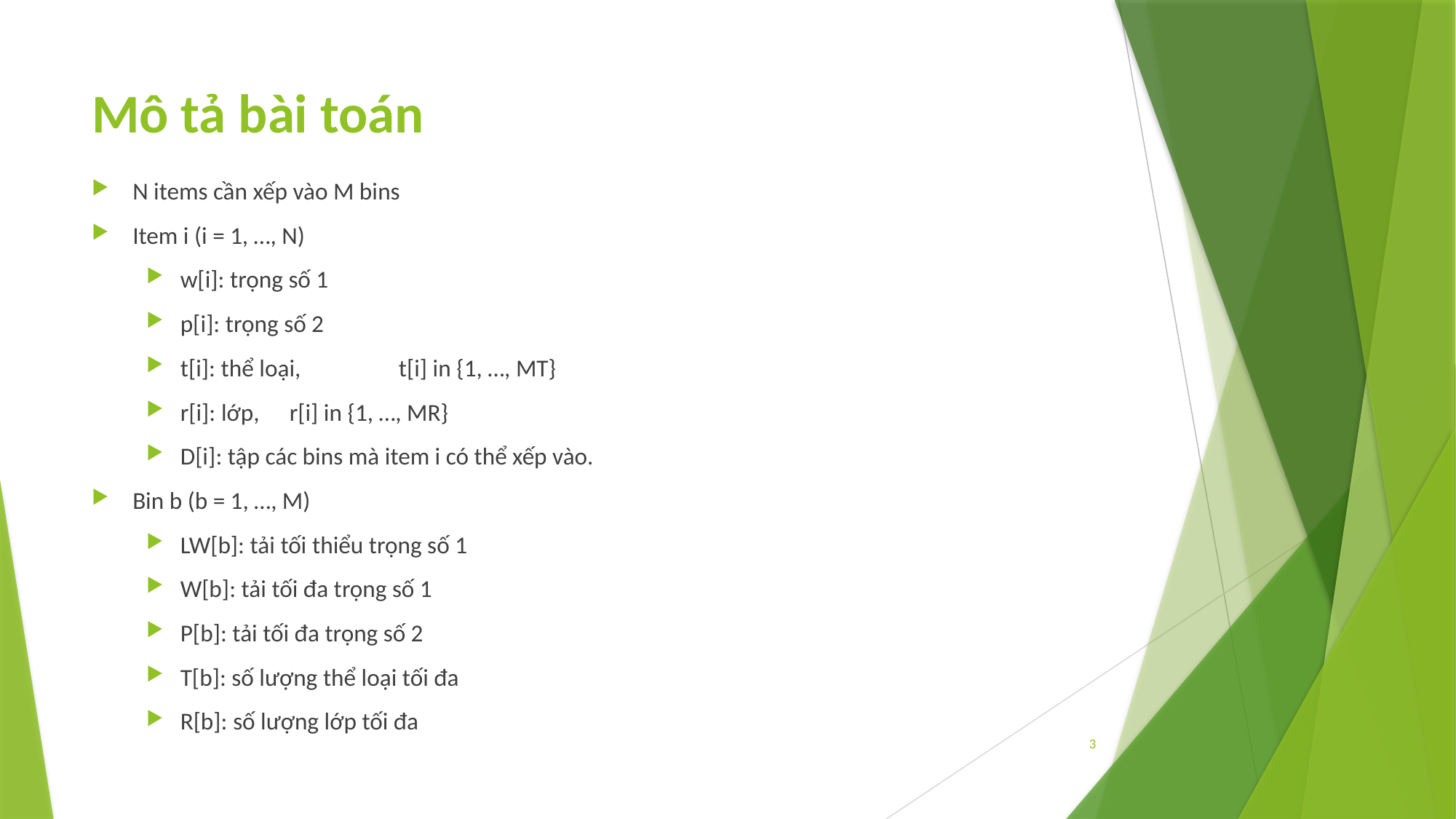

# Mô tả bài toán
N items cần xếp vào M bins
Item i (i = 1, …, N)
w[i]: trọng số 1
p[i]: trọng số 2
t[i]: thể loại, 	t[i] in {1, …, MT}
r[i]: lớp, 	r[i] in {1, …, MR}
D[i]: tập các bins mà item i có thể xếp vào.
Bin b (b = 1, …, M)
LW[b]: tải tối thiểu trọng số 1
W[b]: tải tối đa trọng số 1
P[b]: tải tối đa trọng số 2
T[b]: số lượng thể loại tối đa
R[b]: số lượng lớp tối đa
3